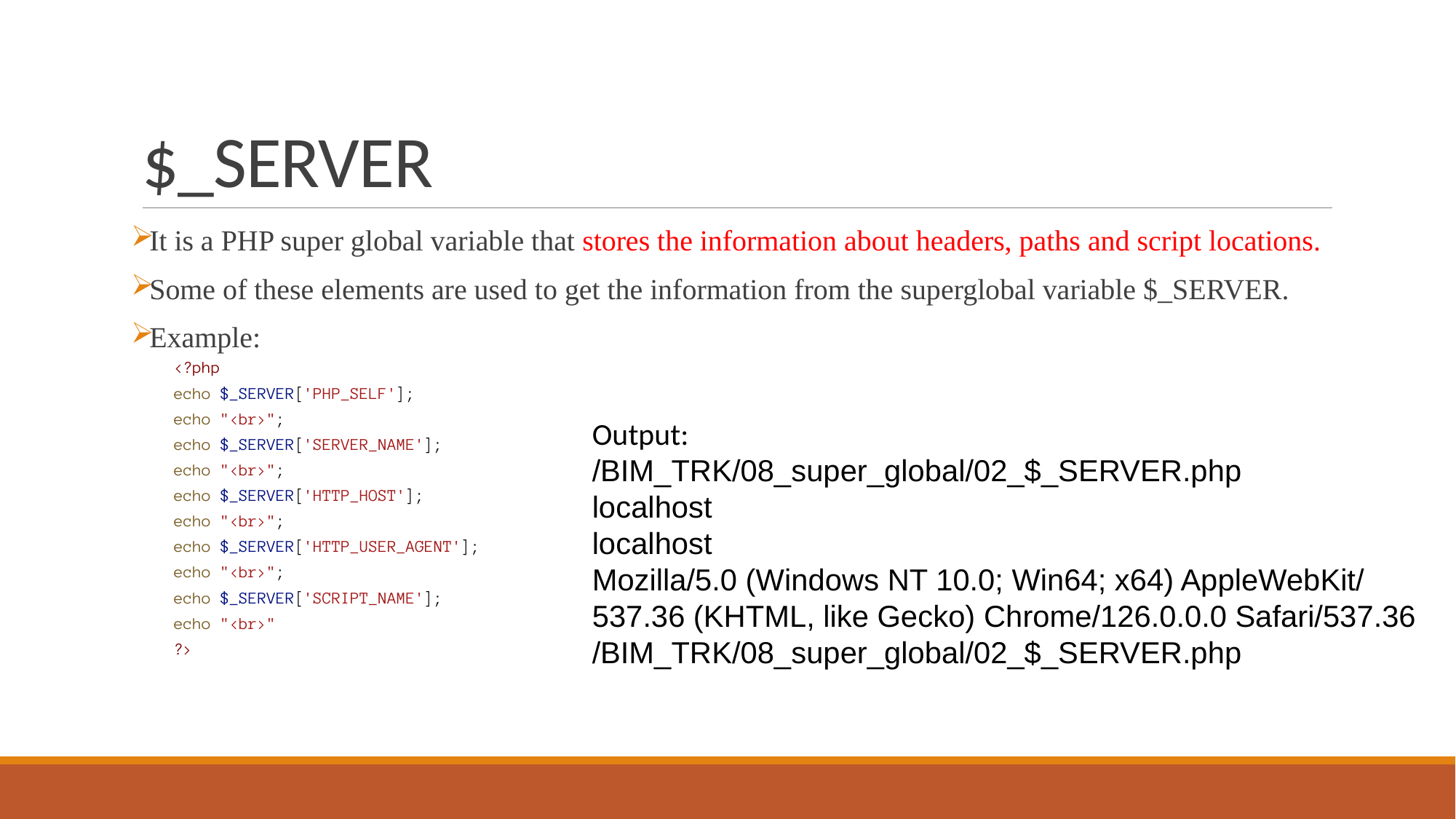

# $_SERVER
It is a PHP super global variable that stores the information about headers, paths and script locations.
Some of these elements are used to get the information from the superglobal variable $_SERVER.
Example:
<?php
echo $_SERVER['PHP_SELF'];
echo "<br>";
echo $_SERVER['SERVER_NAME'];
echo "<br>";
echo $_SERVER['HTTP_HOST'];
echo "<br>";
echo $_SERVER['HTTP_USER_AGENT'];
echo "<br>";
echo $_SERVER['SCRIPT_NAME'];
echo "<br>"
?>
Output:
/BIM_TRK/08_super_global/02_$_SERVER.php
localhost
localhost
Mozilla/5.0 (Windows NT 10.0; Win64; x64) AppleWebKit/
537.36 (KHTML, like Gecko) Chrome/126.0.0.0 Safari/537.36
/BIM_TRK/08_super_global/02_$_SERVER.php